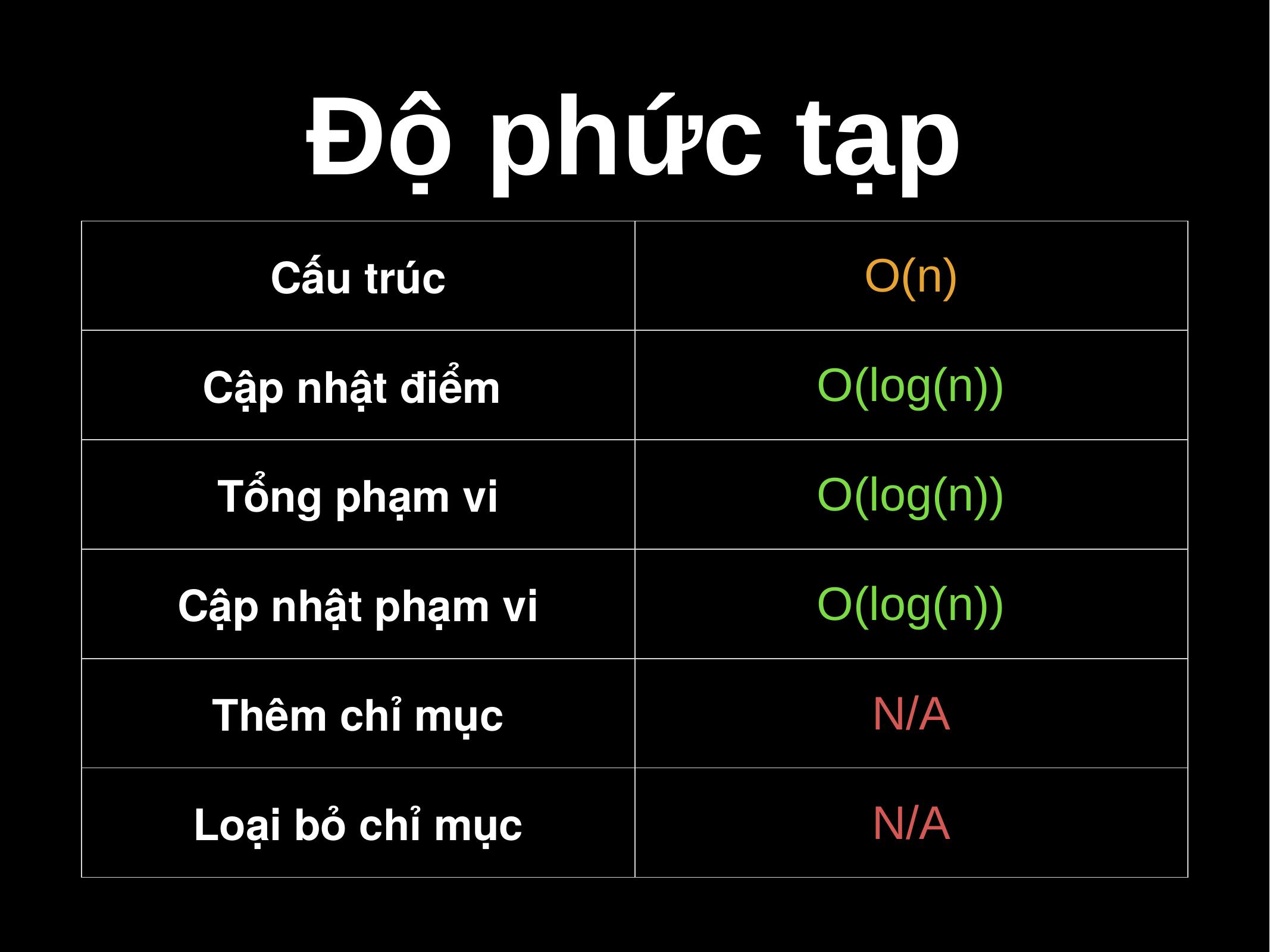

# Độ phức tạp
| Cấu trúc | O(n) |
| --- | --- |
| Cập nhật điểm | O(log(n)) |
| Tổng phạm vi | O(log(n)) |
| Cập nhật phạm vi | O(log(n)) |
| Thêm chỉ mục | N/A |
| Loại bỏ chỉ mục | N/A |